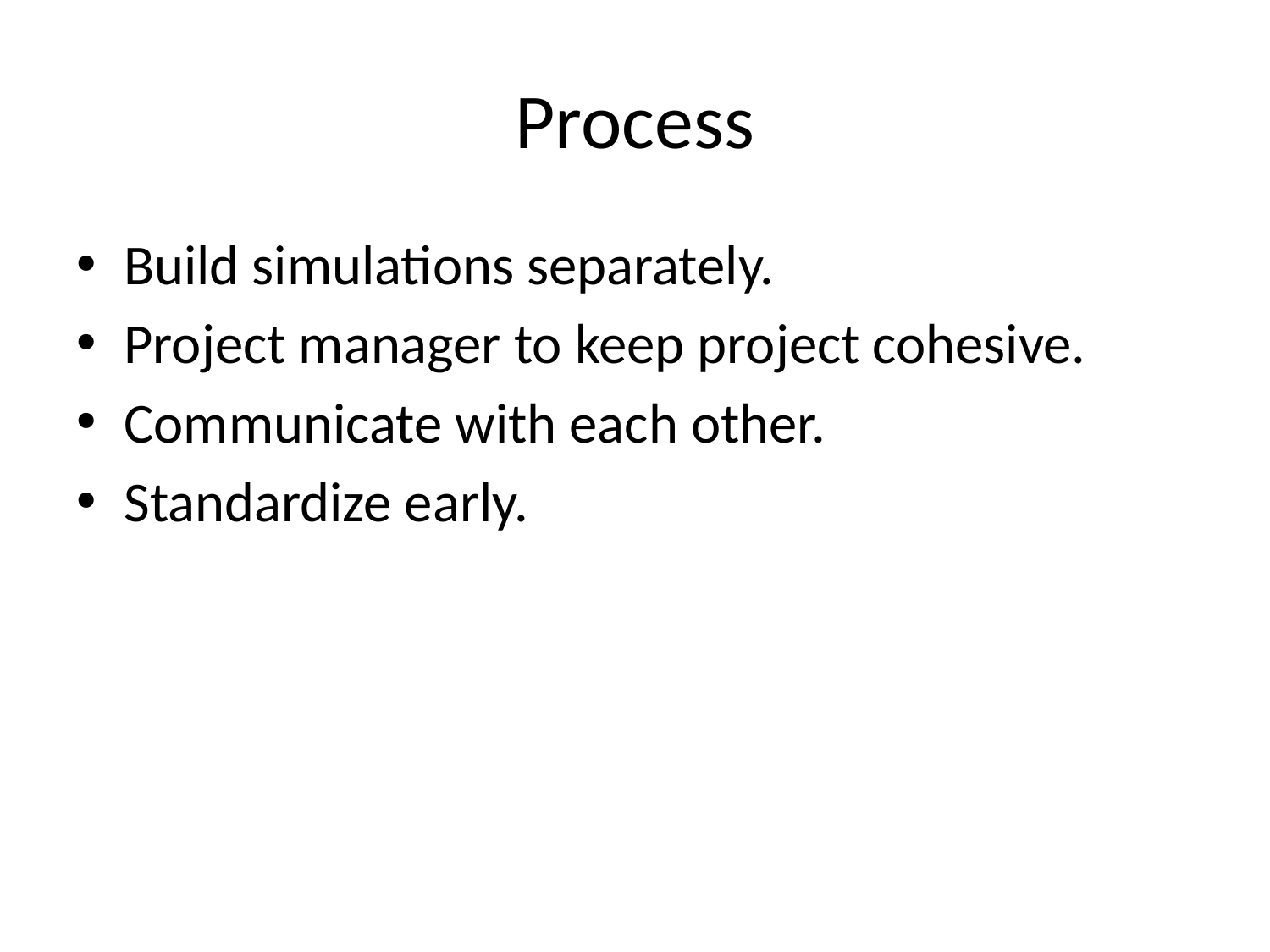

# Process
Build simulations separately.
Project manager to keep project cohesive.
Communicate with each other.
Standardize early.